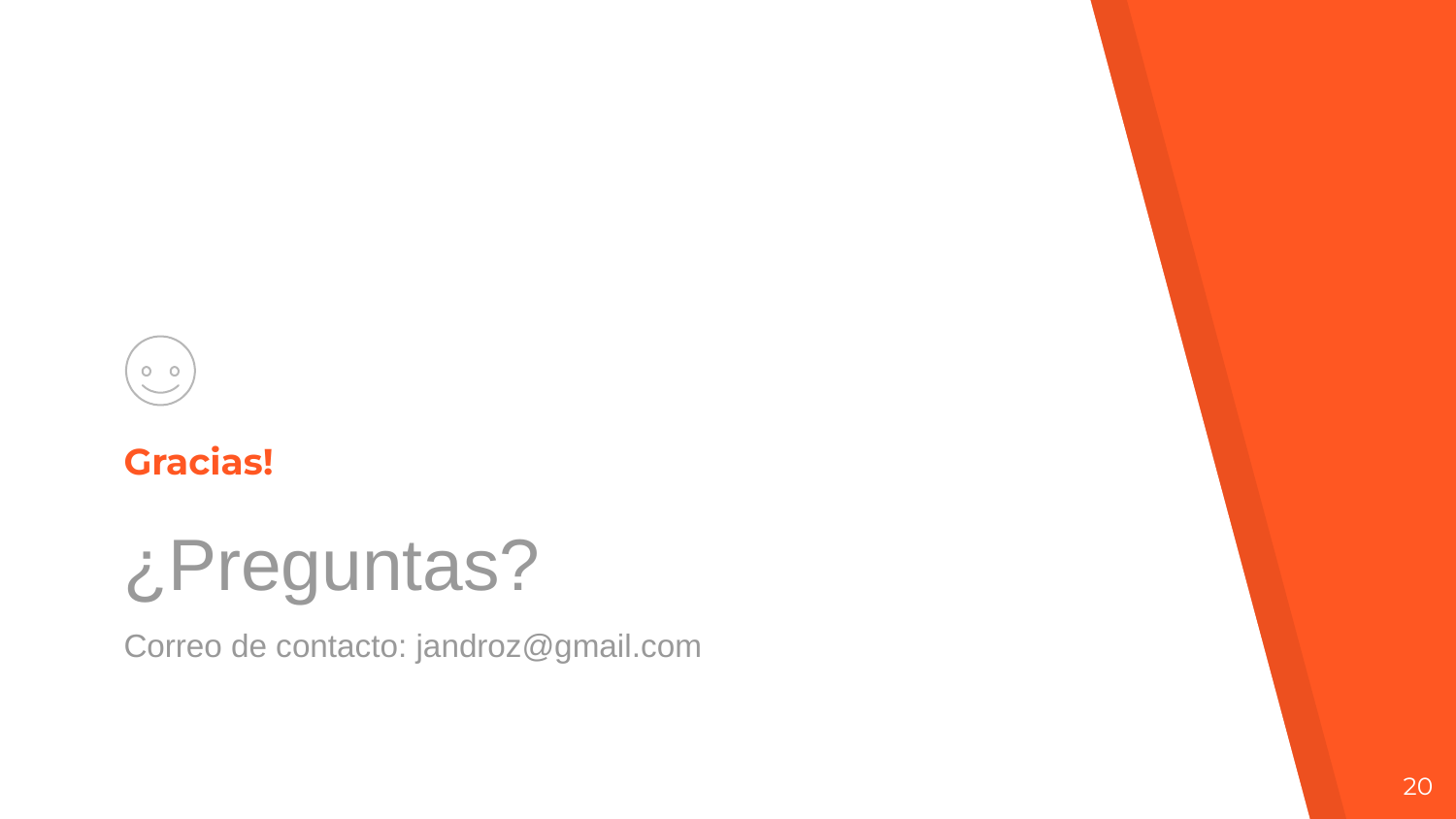

Gracias!

¿Preguntas?
Correo de contacto: jandroz@gmail.com
20